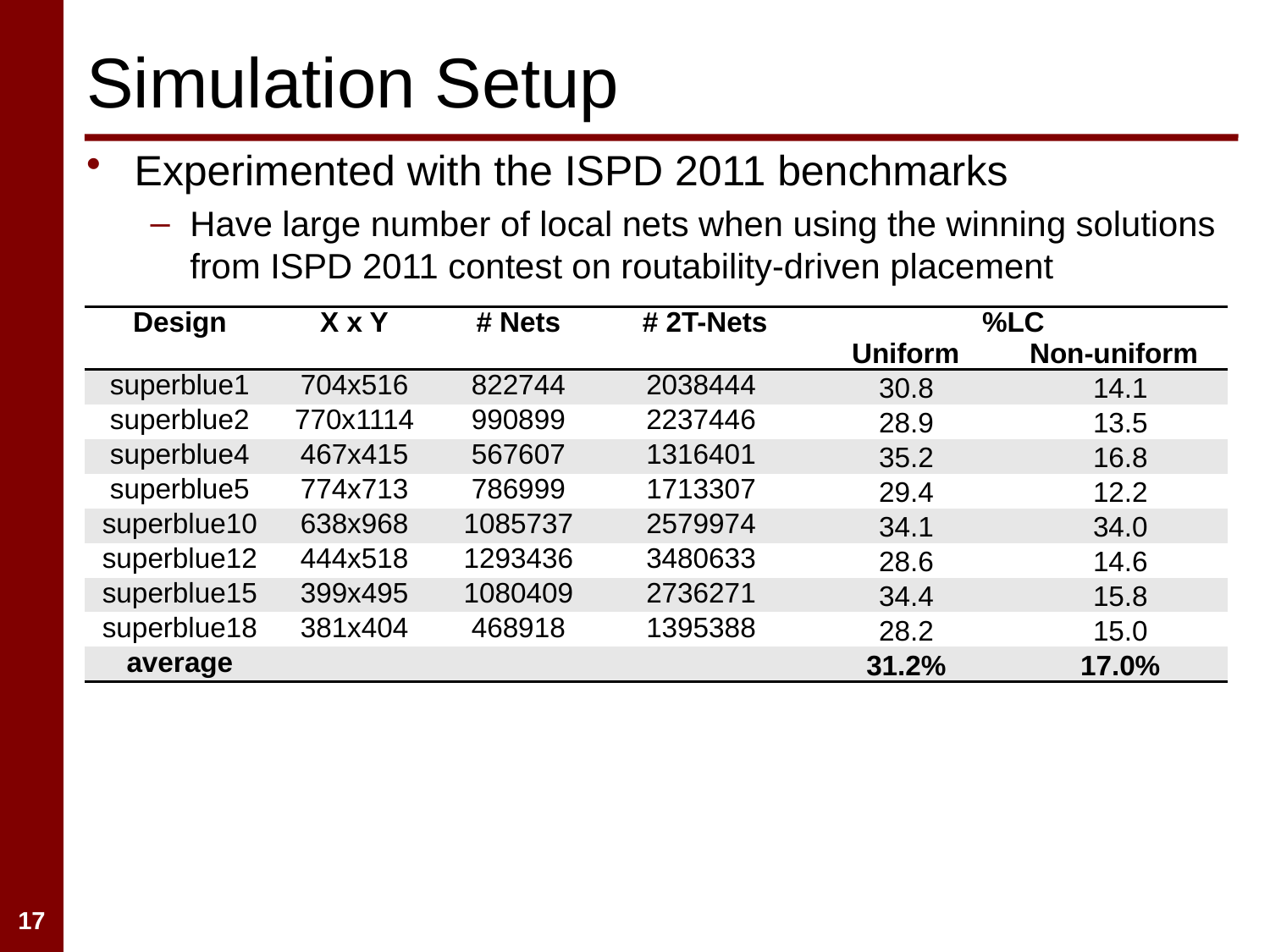

# Simulation Setup
Experimented with the ISPD 2011 benchmarks
Have large number of local nets when using the winning solutions from ISPD 2011 contest on routability-driven placement

| Design | X x Y | # Nets | # 2T-Nets | %LC Uniform Non-uniform |  |
| --- | --- | --- | --- | --- | --- |
| superblue1 | 704x516 | 822744 | 2038444 | 30.8 | 14.1 |
| superblue2 | 770x1114 | 990899 | 2237446 | 28.9 | 13.5 |
| superblue4 | 467x415 | 567607 | 1316401 | 35.2 | 16.8 |
| superblue5 | 774x713 | 786999 | 1713307 | 29.4 | 12.2 |
| superblue10 | 638x968 | 1085737 | 2579974 | 34.1 | 34.0 |
| superblue12 | 444x518 | 1293436 | 3480633 | 28.6 | 14.6 |
| superblue15 | 399x495 | 1080409 | 2736271 | 34.4 | 15.8 |
| superblue18 | 381x404 | 468918 | 1395388 | 28.2 | 15.0 |
| average |  |  |  | 31.2% | 17.0% |